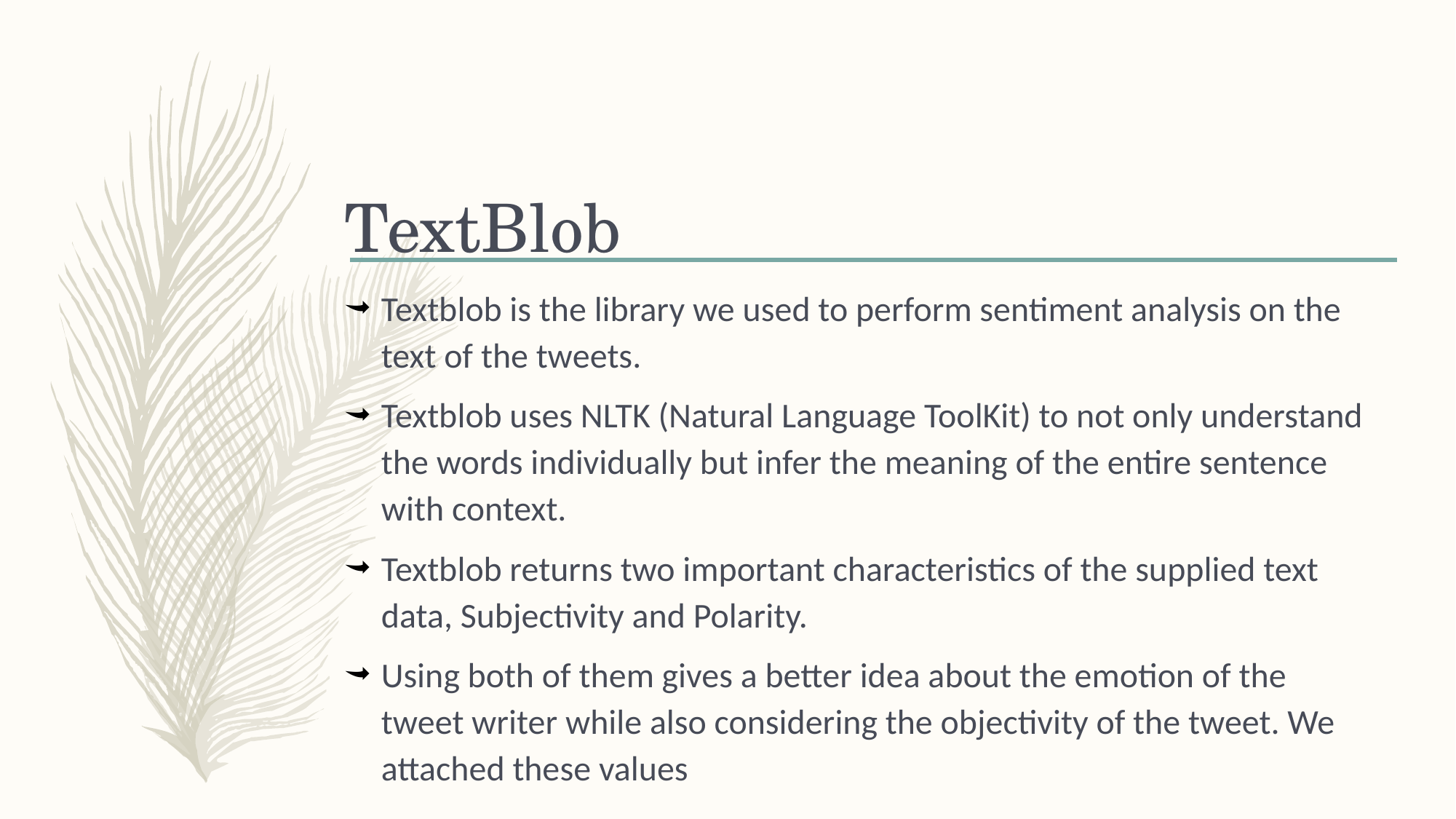

# TextBlob
Textblob is the library we used to perform sentiment analysis on the text of the tweets.
Textblob uses NLTK (Natural Language ToolKit) to not only understand the words individually but infer the meaning of the entire sentence with context.
Textblob returns two important characteristics of the supplied text data, Subjectivity and Polarity.
Using both of them gives a better idea about the emotion of the tweet writer while also considering the objectivity of the tweet. We attached these values